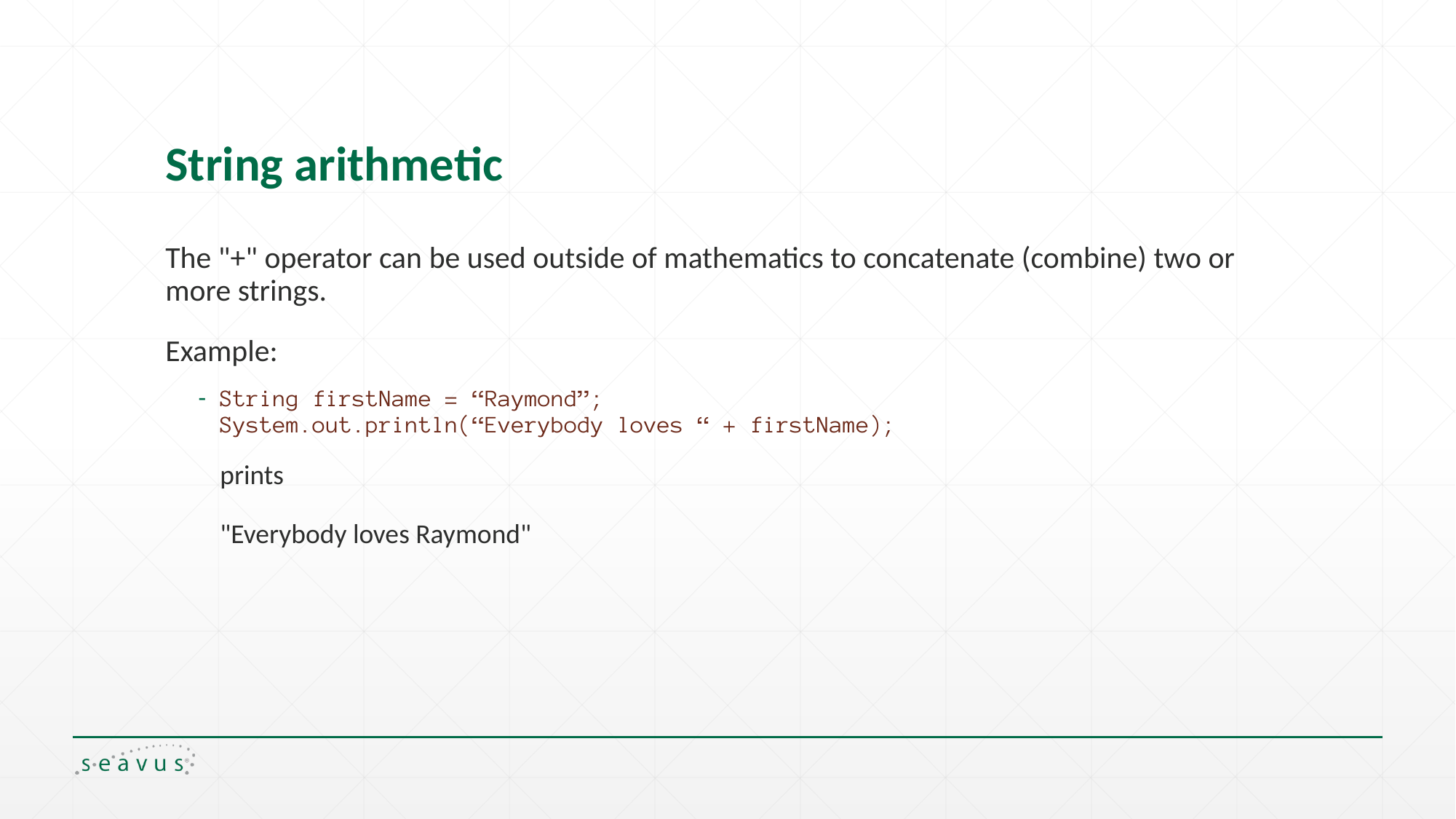

# String arithmetic
The "+" operator can be used outside of mathematics to concatenate (combine) two or more strings.
Example:
String firstName = “Raymond”;
System.out.println(“Everybody loves “ + firstName);
prints
"Everybody loves Raymond"